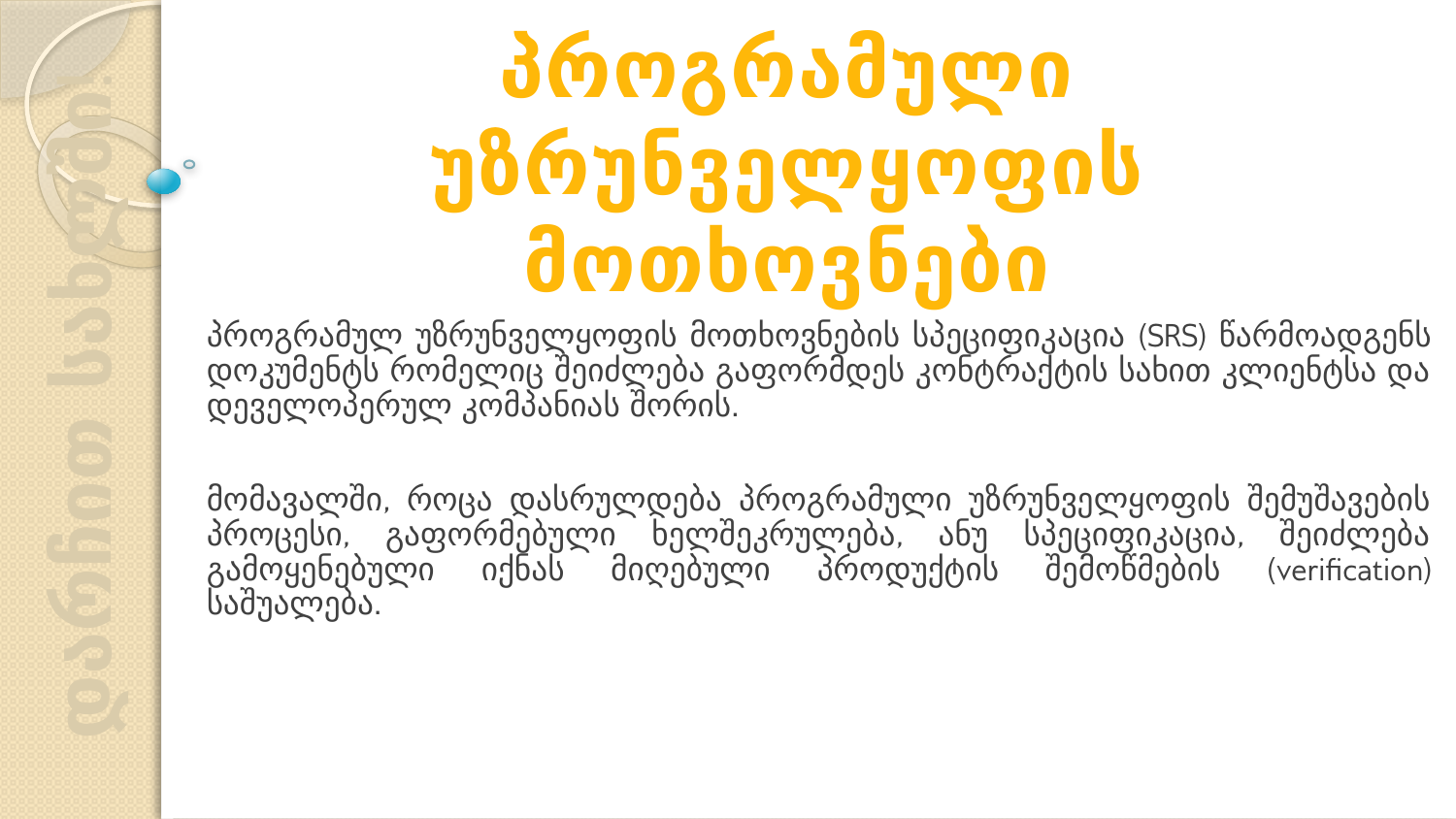

პროგრამული უზრუნველყოფის მოთხოვნები
პროგრამულ უზრუნველყოფის მოთხოვნების სპეციფიკაცია (SRS) წარმოადგენს დოკუმენტს რომელიც შეიძლება გაფორმდეს კონტრაქტის სახით კლიენტსა და დეველოპერულ კომპანიას შორის.

მომავალში, როცა დასრულდება პროგრამული უზრუნველყოფის შემუშავების პროცესი, გაფორმებული ხელშეკრულება, ანუ სპეციფიკაცია, შეიძლება გამოყენებული იქნას მიღებული პროდუქტის შემოწმების (verification) საშუალება.

დარჩით სახლში!